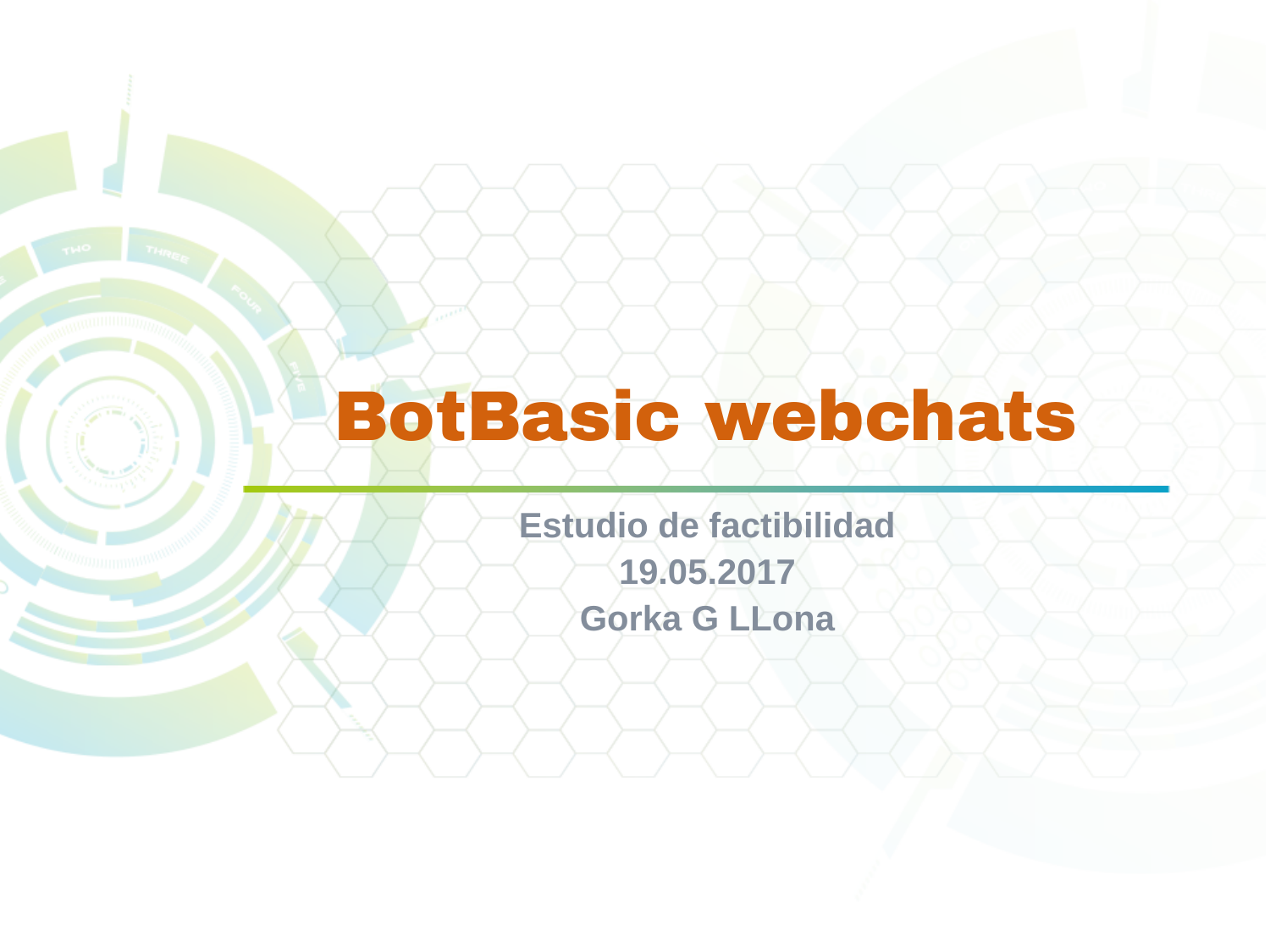

# BotBasic webchats
Estudio de factibilidad
19.05.2017
Gorka G LLona